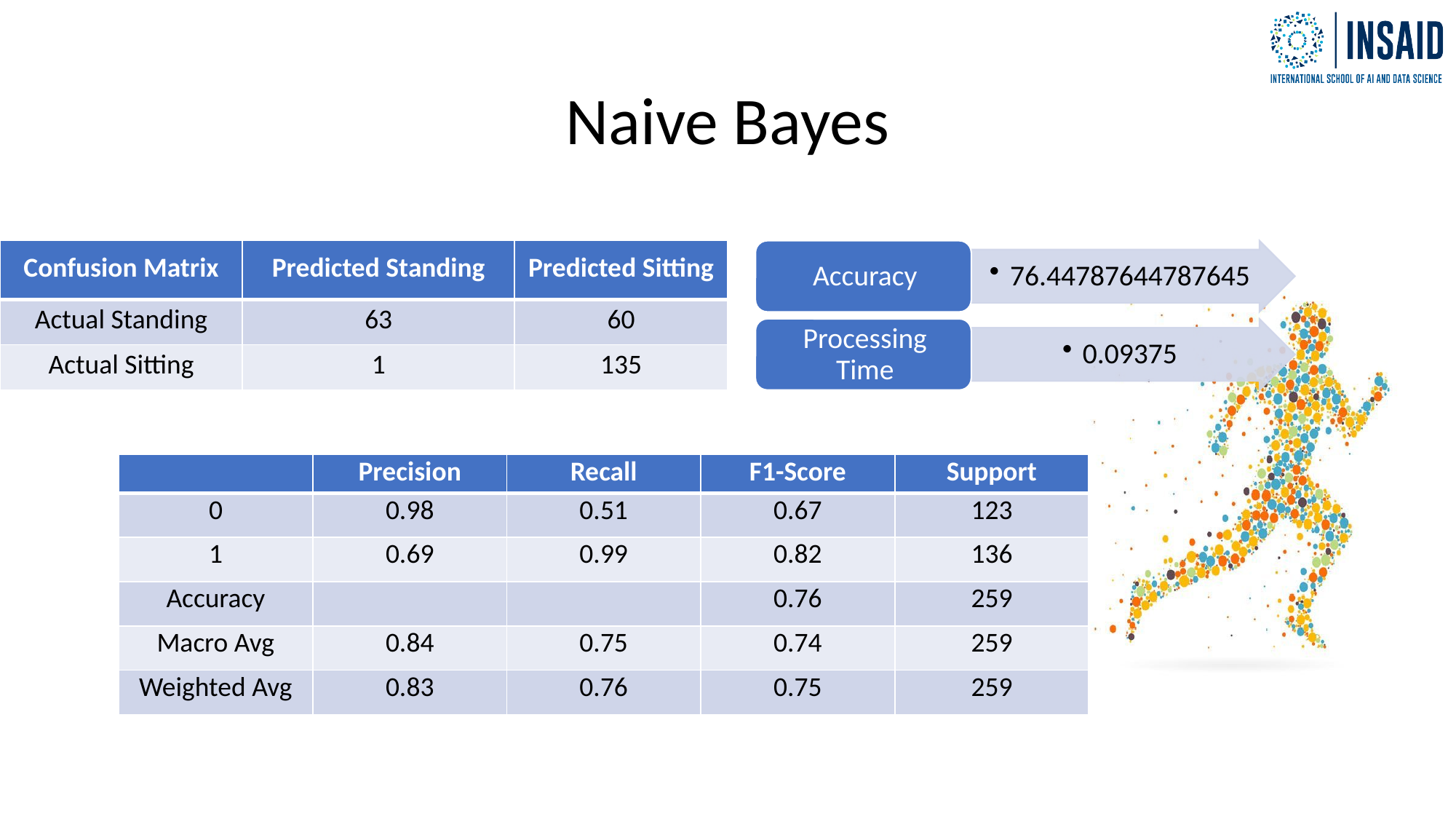

# Naive Bayes
| Confusion Matrix | Predicted Standing | Predicted Sitting |
| --- | --- | --- |
| Actual Standing | 63 | 60 |
| Actual Sitting | 1 | 135 |
76.44787644787645
Accuracy
0.09375
Processing Time
|  | Precision | Recall | F1-Score | Support |
| --- | --- | --- | --- | --- |
| 0 | 0.98 | 0.51 | 0.67 | 123 |
| 1 | 0.69 | 0.99 | 0.82 | 136 |
| Accuracy |  |  | 0.76 | 259 |
| Macro Avg | 0.84 | 0.75 | 0.74 | 259 |
| Weighted Avg | 0.83 | 0.76 | 0.75 | 259 |